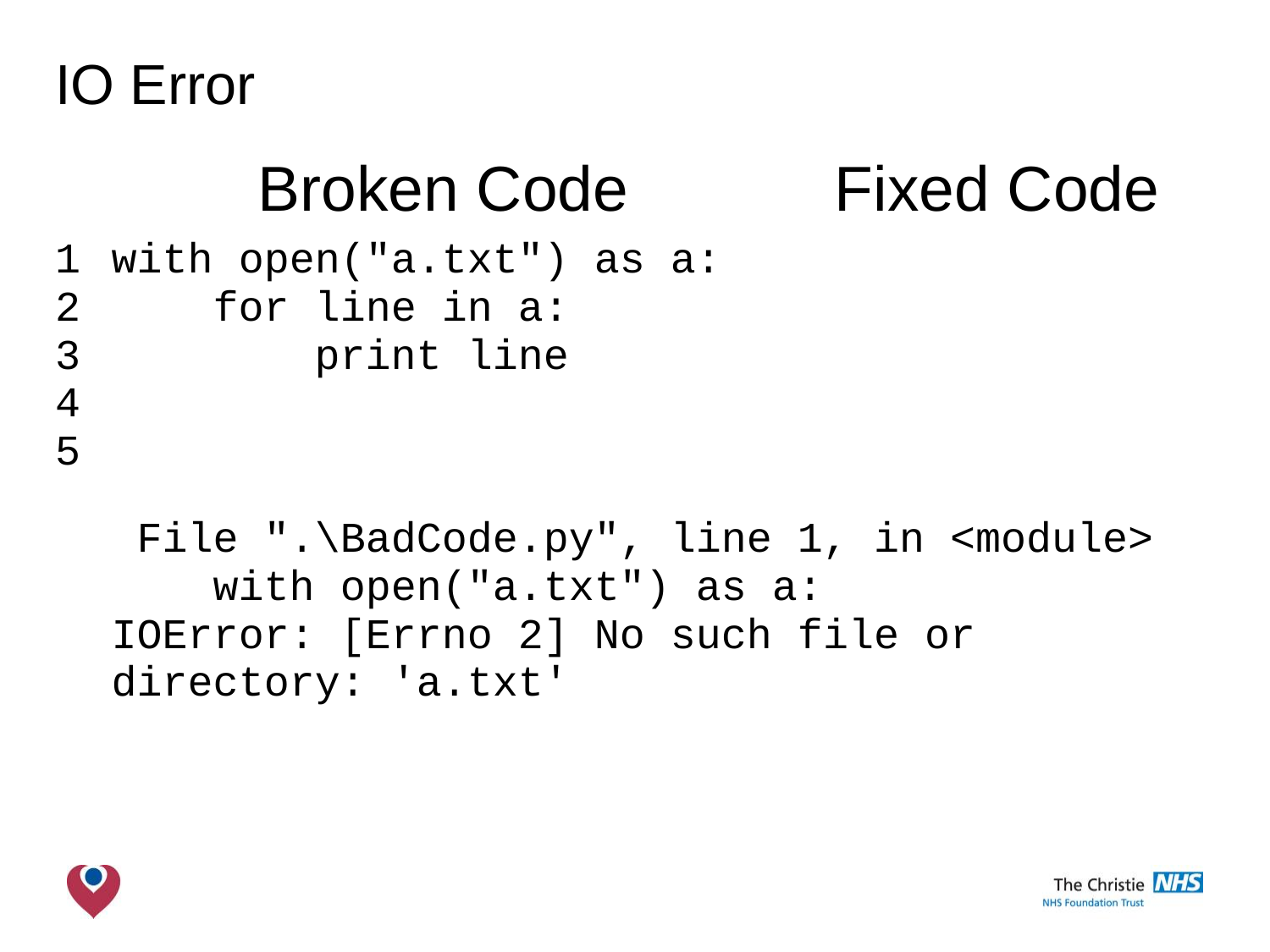

| IO Error |  |  |
| --- | --- | --- |
|  | Broken Code | Fixed Code |
| 1 2 3 4 5 | with open("a.txt") as a: for line in a: print line |  |
|  | File ".\BadCode.py", line 1, in <module> with open("a.txt") as a: IOError: [Errno 2] No such file or directory: 'a.txt' |  |